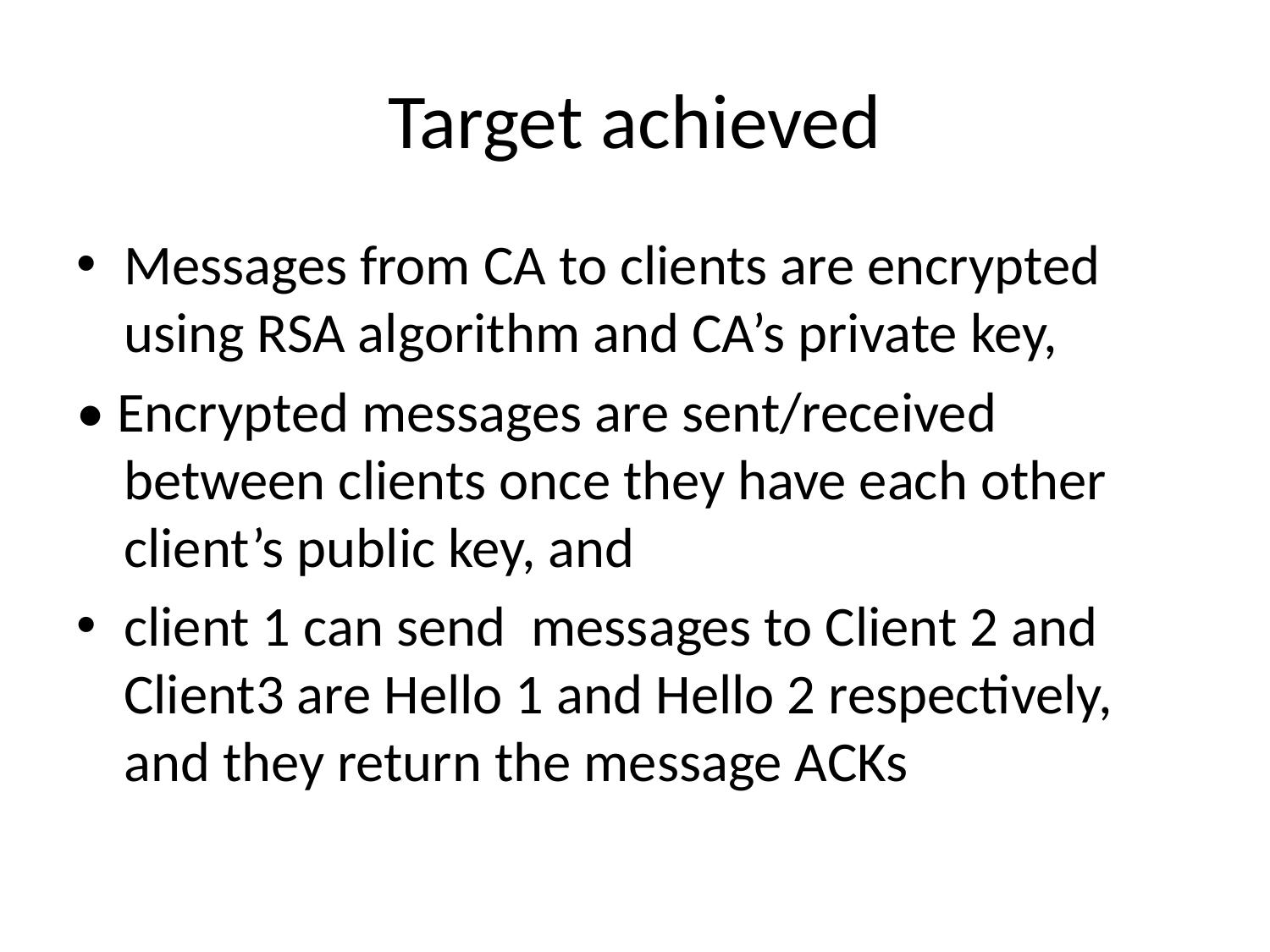

# Target achieved
Messages from CA to clients are encrypted using RSA algorithm and CA’s private key,
• Encrypted messages are sent/received between clients once they have each other client’s public key, and
client 1 can send  messages to Client 2 and Client3 are Hello 1 and Hello 2 respectively, and they return the message ACKs